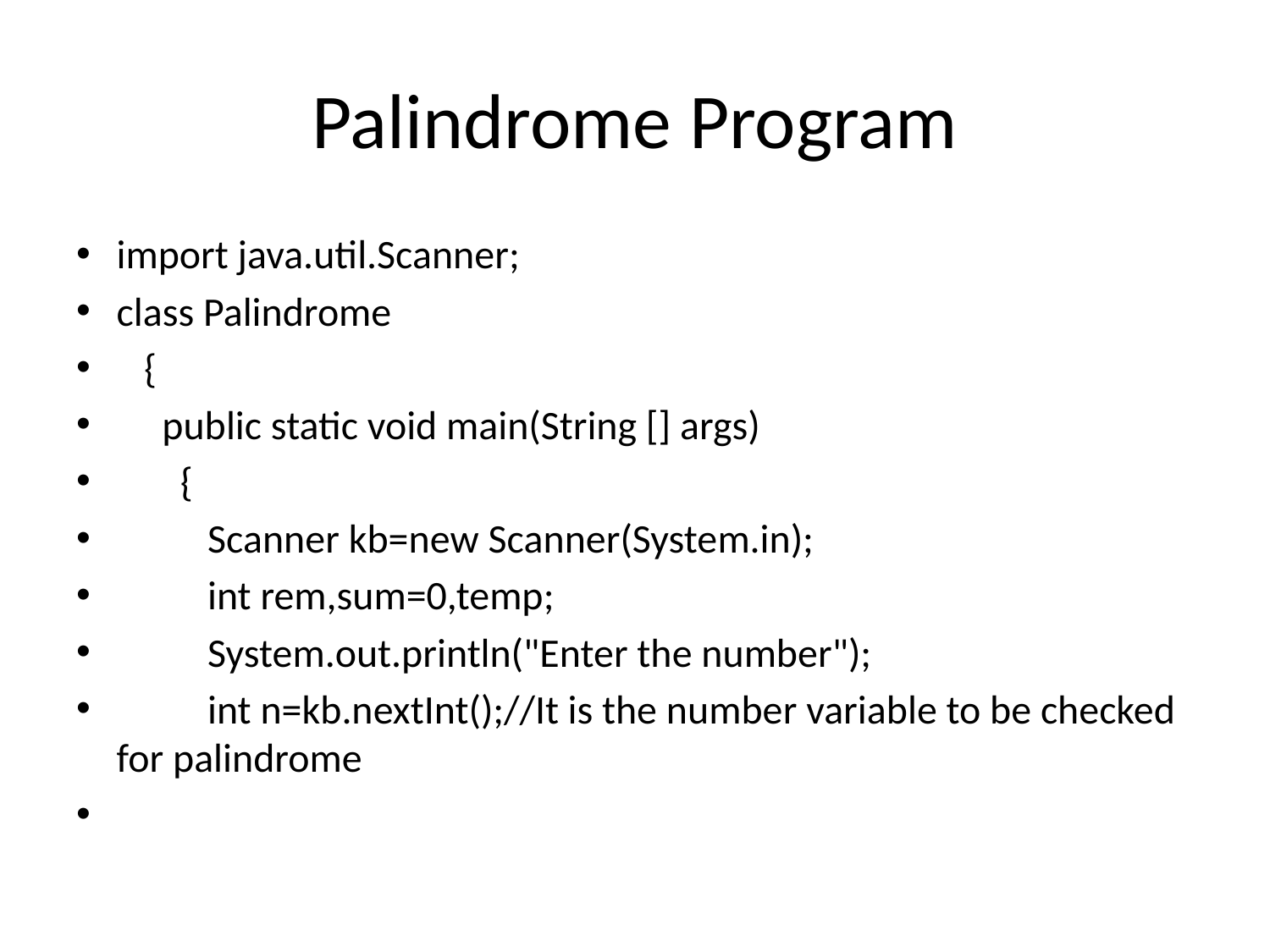

# Palindrome Program
import java.util.Scanner;
class Palindrome
   {
     public static void main(String [] args)
       {
          Scanner kb=new Scanner(System.in);
          int rem,sum=0,temp;
          System.out.println("Enter the number");
          int n=kb.nextInt();//It is the number variable to be checked for palindrome